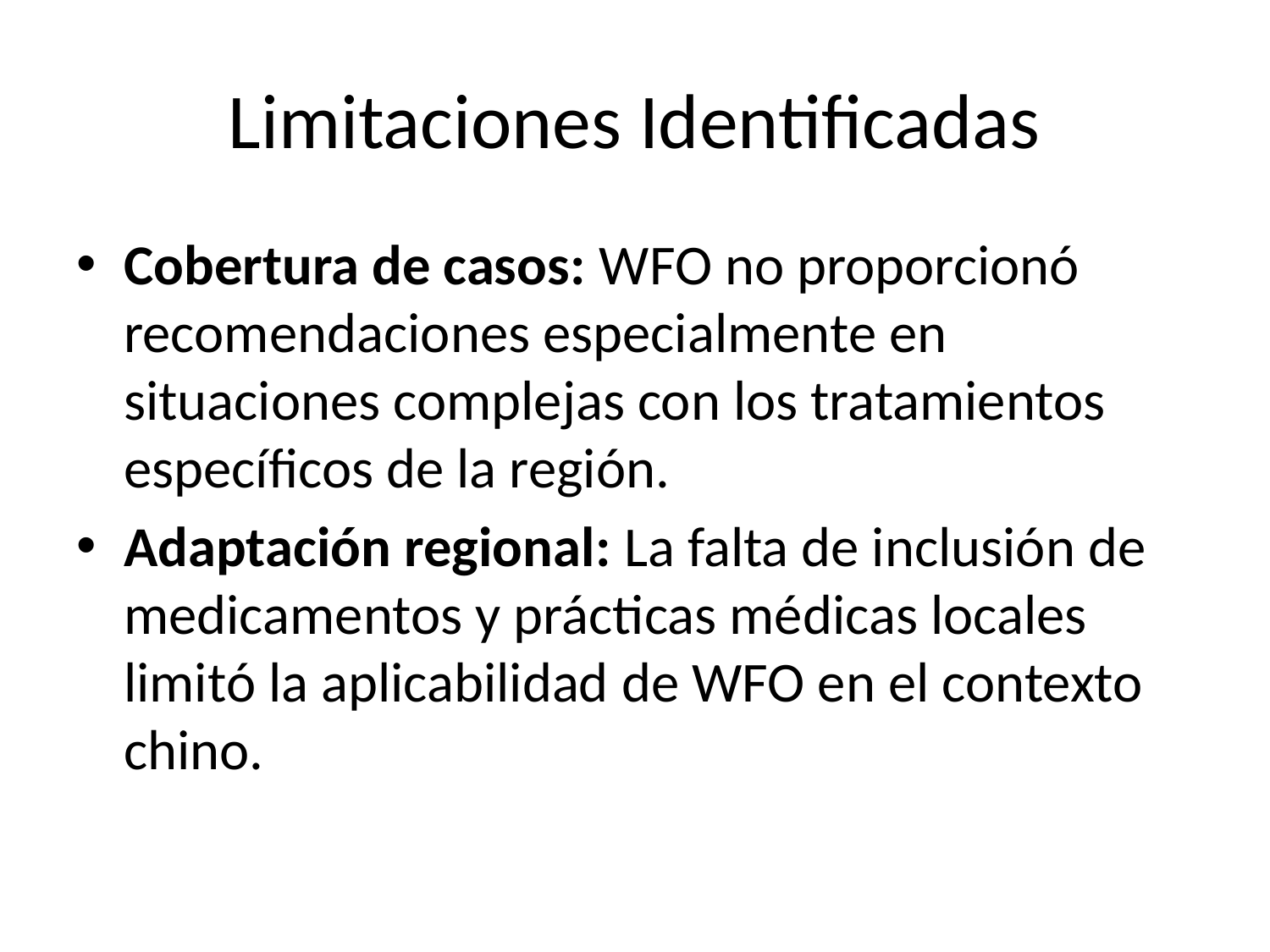

# Limitaciones Identificadas
Cobertura de casos: WFO no proporcionó recomendaciones especialmente en situaciones complejas con los tratamientos específicos de la región.
Adaptación regional: La falta de inclusión de medicamentos y prácticas médicas locales limitó la aplicabilidad de WFO en el contexto chino.